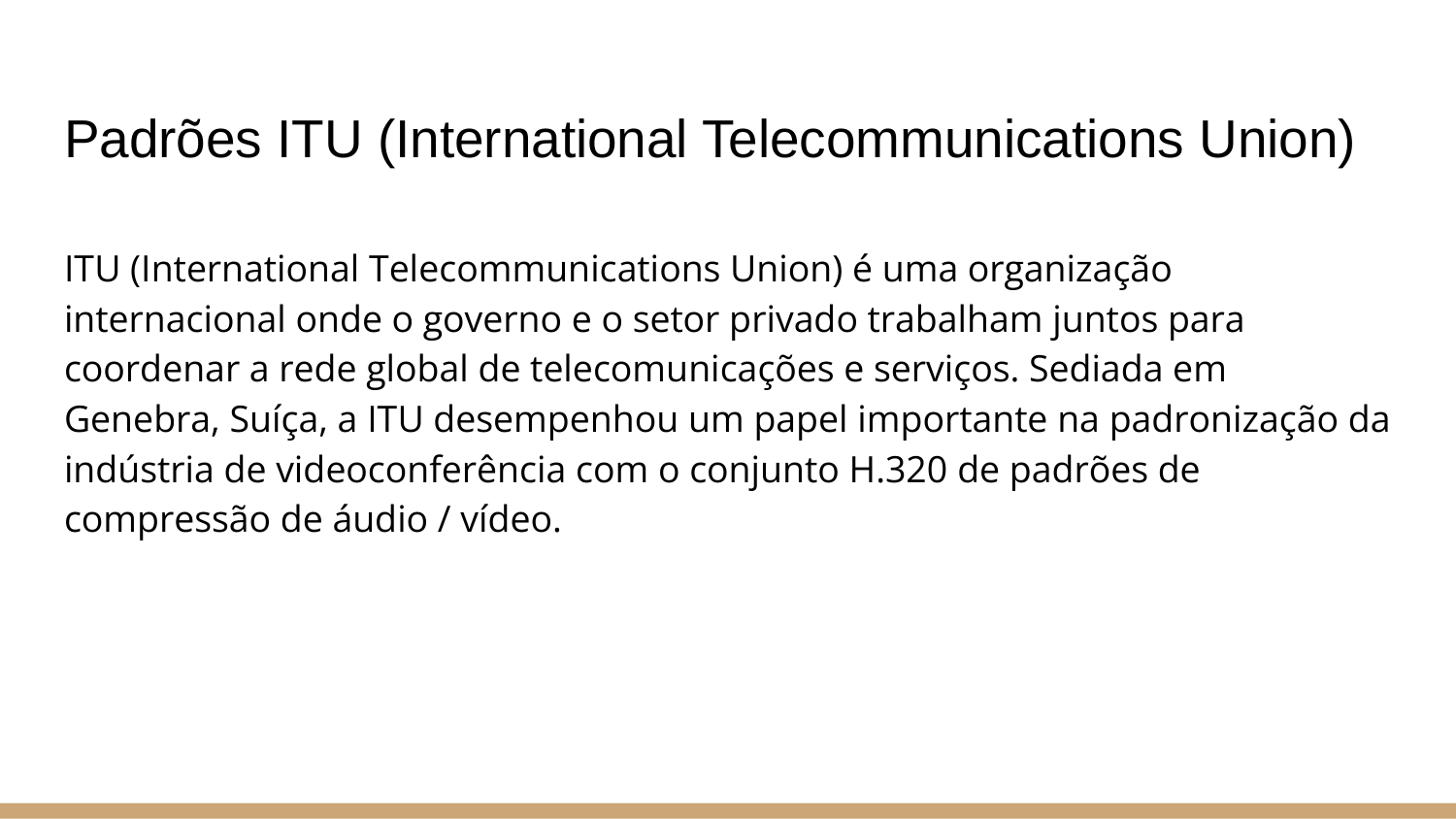

# Padrões ITU (International Telecommunications Union)
ITU (International Telecommunications Union) é uma organização internacional onde o governo e o setor privado trabalham juntos para coordenar a rede global de telecomunicações e serviços. Sediada em Genebra, Suíça, a ITU desempenhou um papel importante na padronização da indústria de videoconferência com o conjunto H.320 de padrões de compressão de áudio / vídeo.